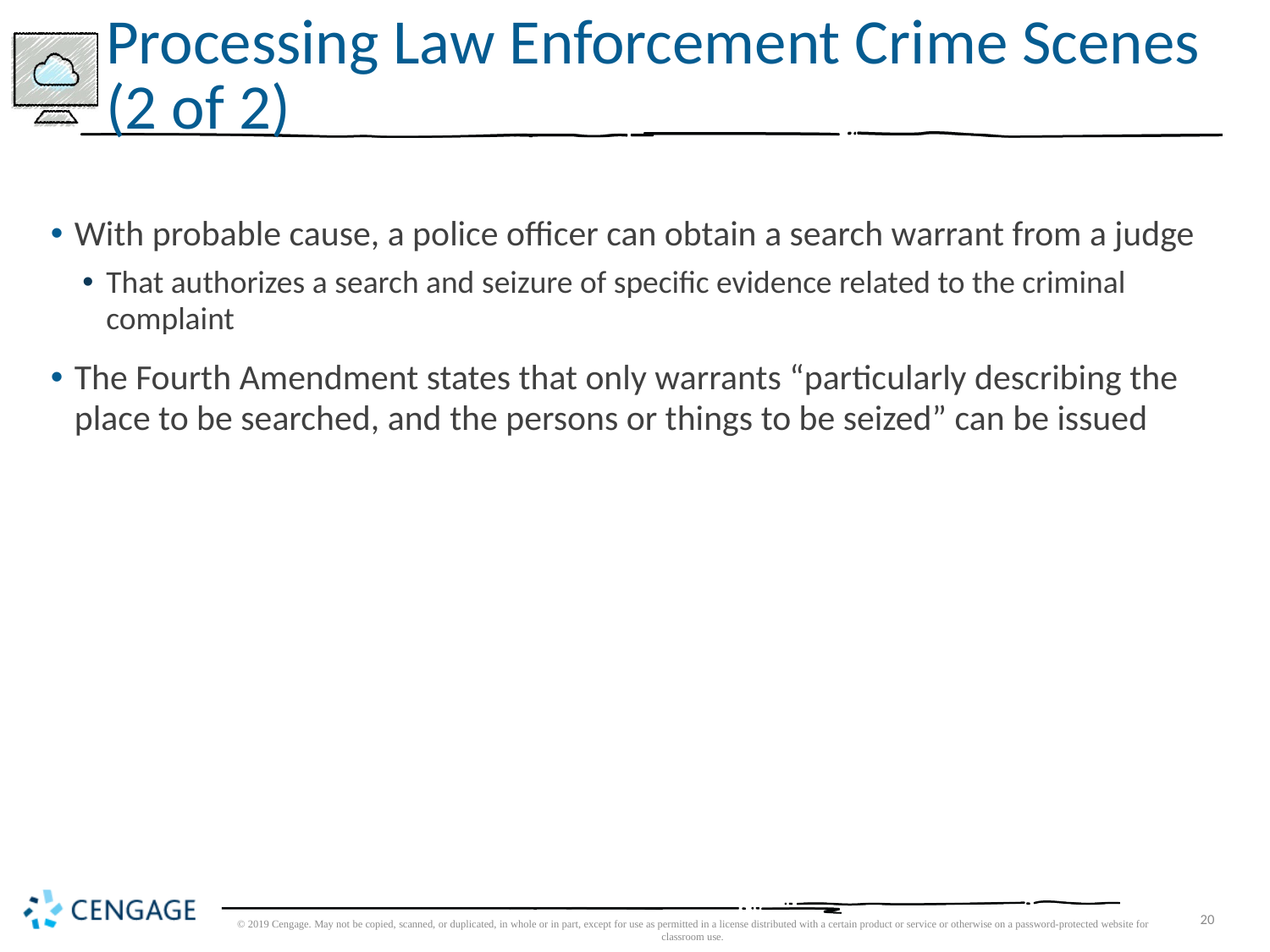

# Processing Law Enforcement Crime Scenes (2 of 2)
With probable cause, a police officer can obtain a search warrant from a judge
That authorizes a search and seizure of specific evidence related to the criminal complaint
The Fourth Amendment states that only warrants “particularly describing the place to be searched, and the persons or things to be seized” can be issued
© 2019 Cengage. May not be copied, scanned, or duplicated, in whole or in part, except for use as permitted in a license distributed with a certain product or service or otherwise on a password-protected website for classroom use.